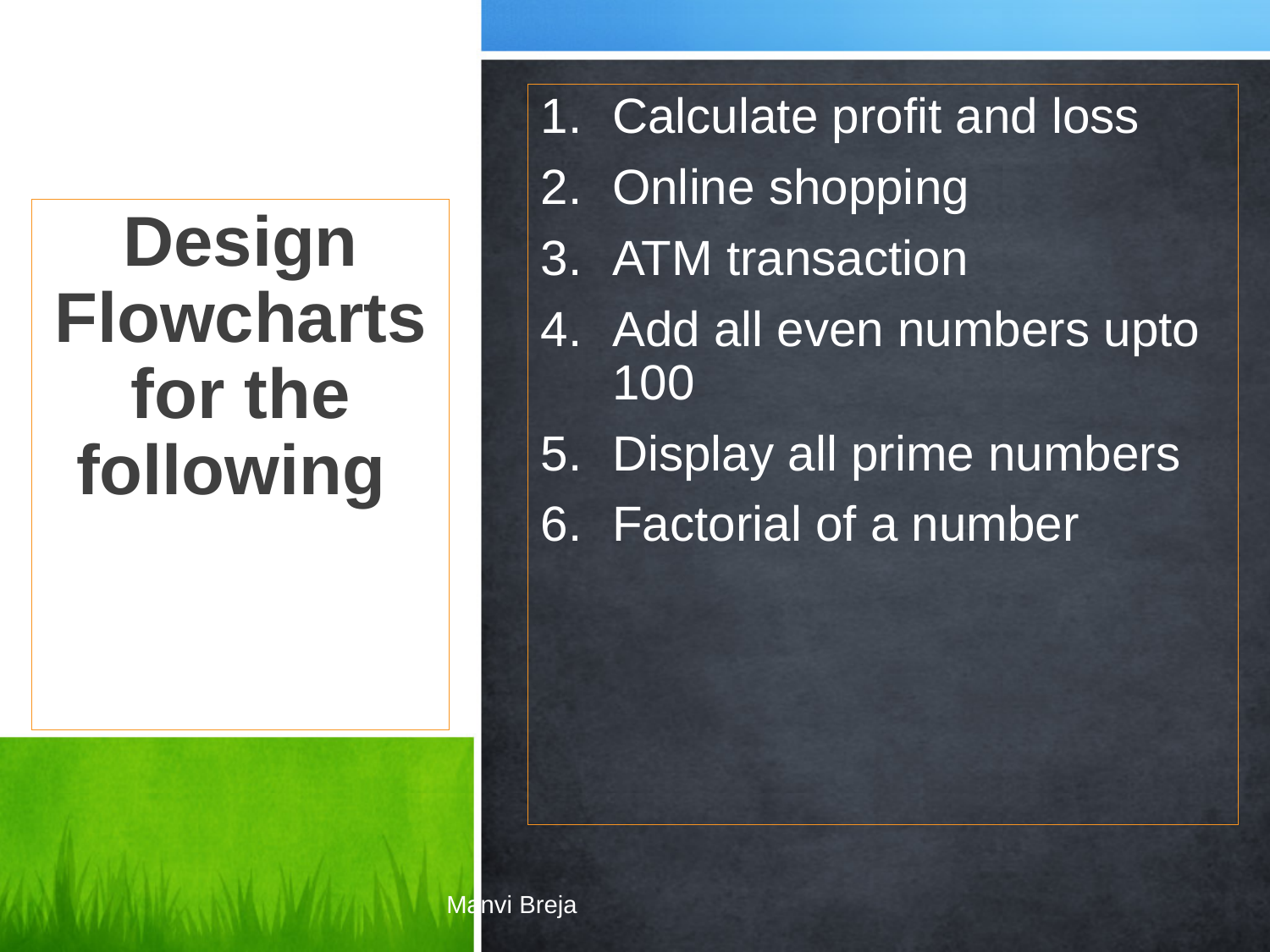

Calculate profit and loss
Online shopping
ATM transaction
Add all even numbers upto 100
Display all prime numbers
Factorial of a number

Design Flowcharts for the following
Manvi Breja